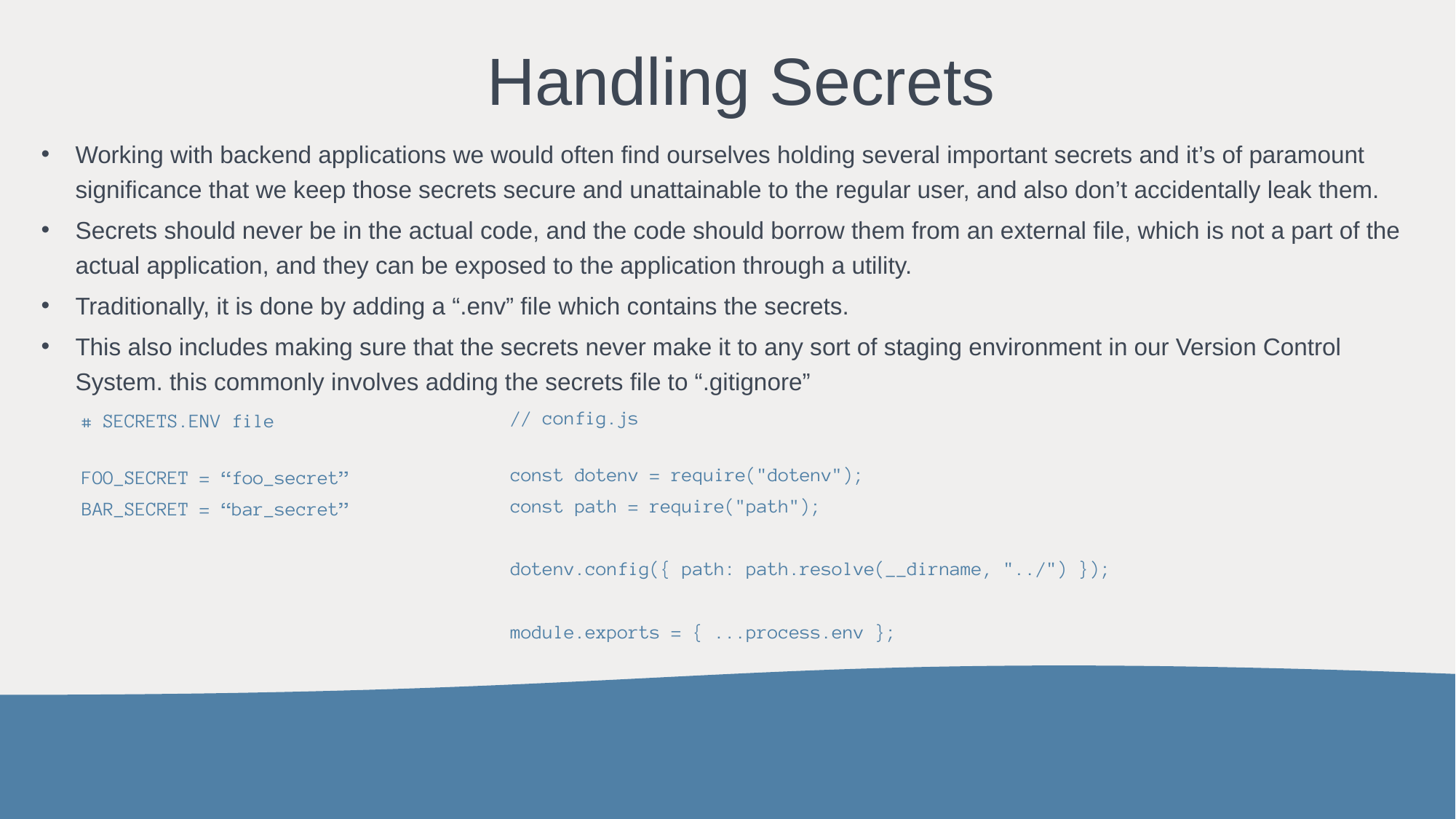

# Handling Secrets
Working with backend applications we would often find ourselves holding several important secrets and it’s of paramount significance that we keep those secrets secure and unattainable to the regular user, and also don’t accidentally leak them.
Secrets should never be in the actual code, and the code should borrow them from an external file, which is not a part of the actual application, and they can be exposed to the application through a utility.
Traditionally, it is done by adding a “.env” file which contains the secrets.
This also includes making sure that the secrets never make it to any sort of staging environment in our Version Control System. this commonly involves adding the secrets file to “.gitignore”
// config.js
const dotenv = require("dotenv");
const path = require("path");

dotenv.config({ path: path.resolve(__dirname, "../") });

module.exports = { ...process.env };

# SECRETS.ENV file FOO_SECRET = “foo_secret”
BAR_SECRET = “bar_secret”